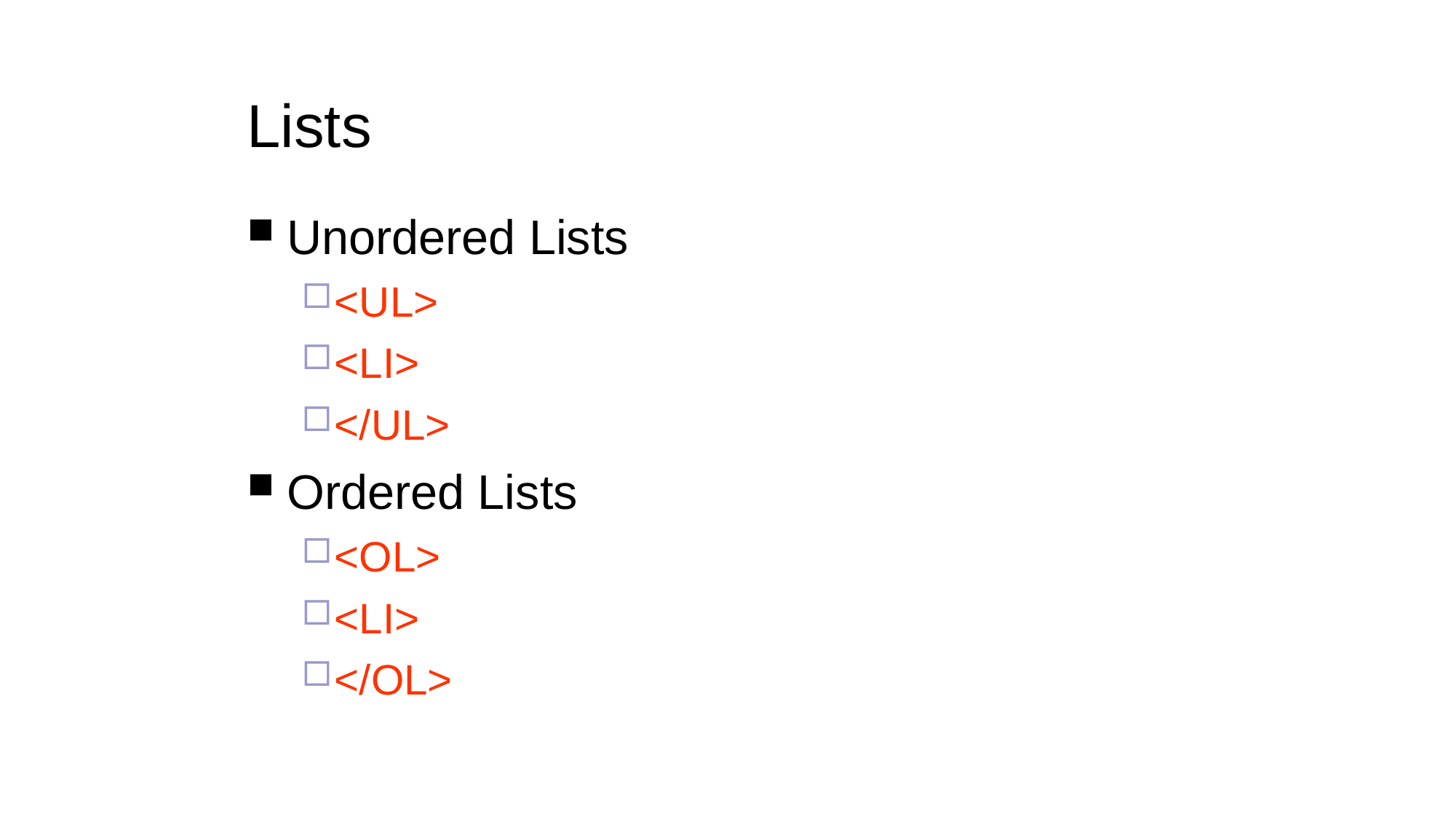

Lists
Unordered Lists
<UL>
<LI>
</UL>
Ordered Lists
<OL>
<LI>
</OL>